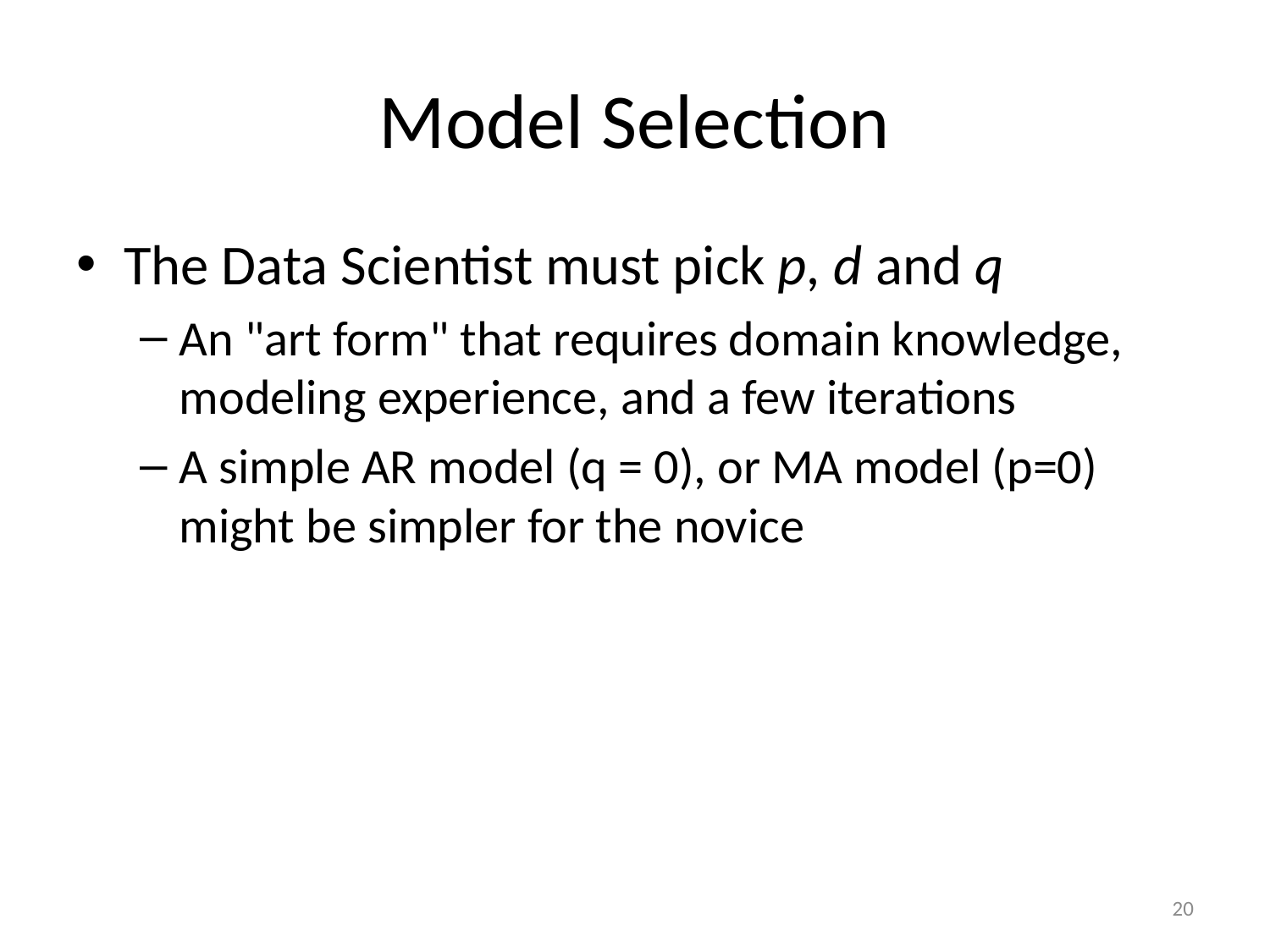

# Model Selection
The Data Scientist must pick p, d and q
An "art form" that requires domain knowledge, modeling experience, and a few iterations
A simple AR model (q = 0), or MA model (p=0) might be simpler for the novice

20